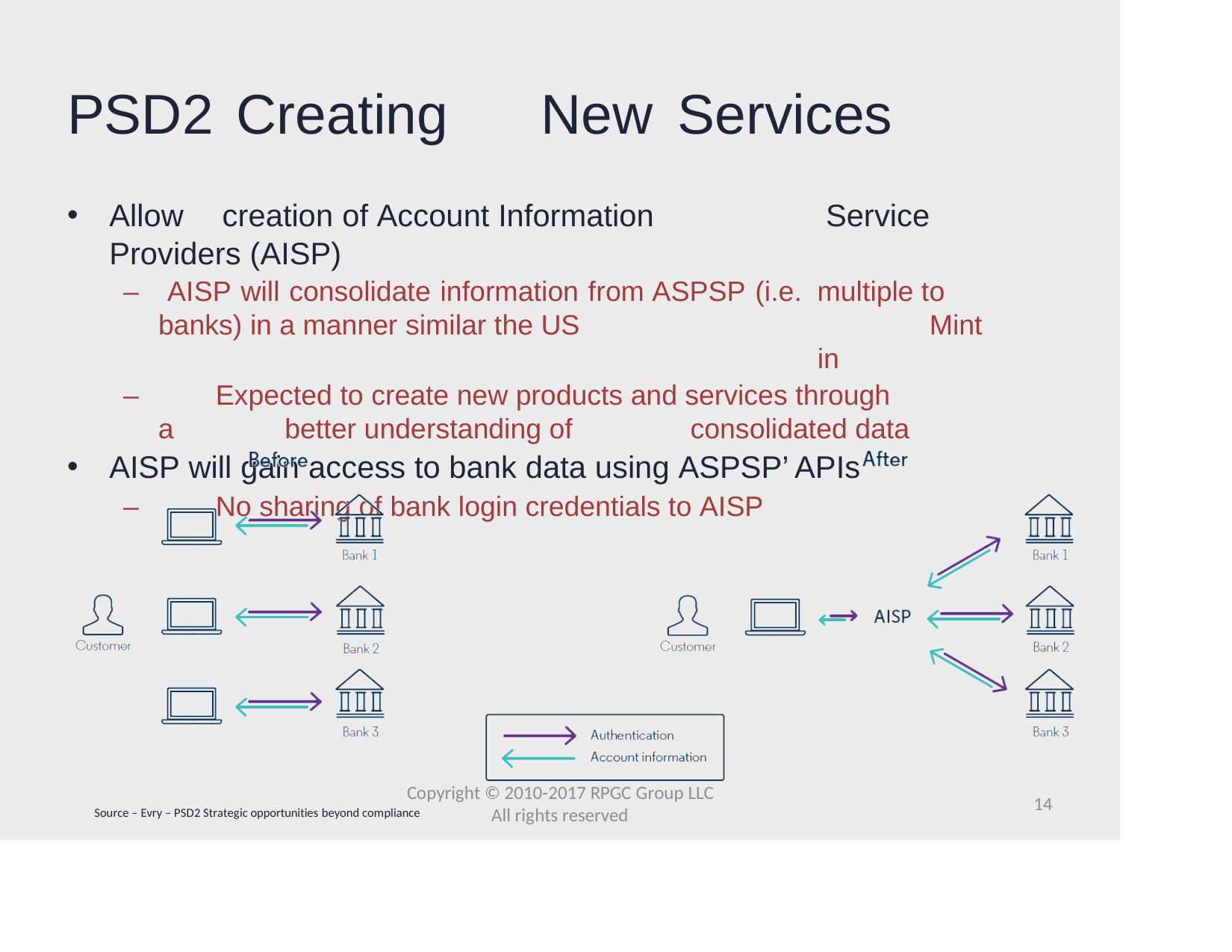

# PSD2
Creating
New	Services
Allow
creation of Account Information
Service
Providers (AISP)
–   AISP will consolidate information from ASPSP (i.e. banks) in a manner similar the US
multiple to	Mint in
–	Expected to create new products and services through
a	better understanding of	consolidated data
AISP will gain access to bank data using ASPSP’ APIs
–	No sharing of bank login credentials to AISP

Copyright © 2010-2017 RPGC Group LLC
14
All rights reserved
Source – Evry – PSD2 Strategic opportunities beyond compliance